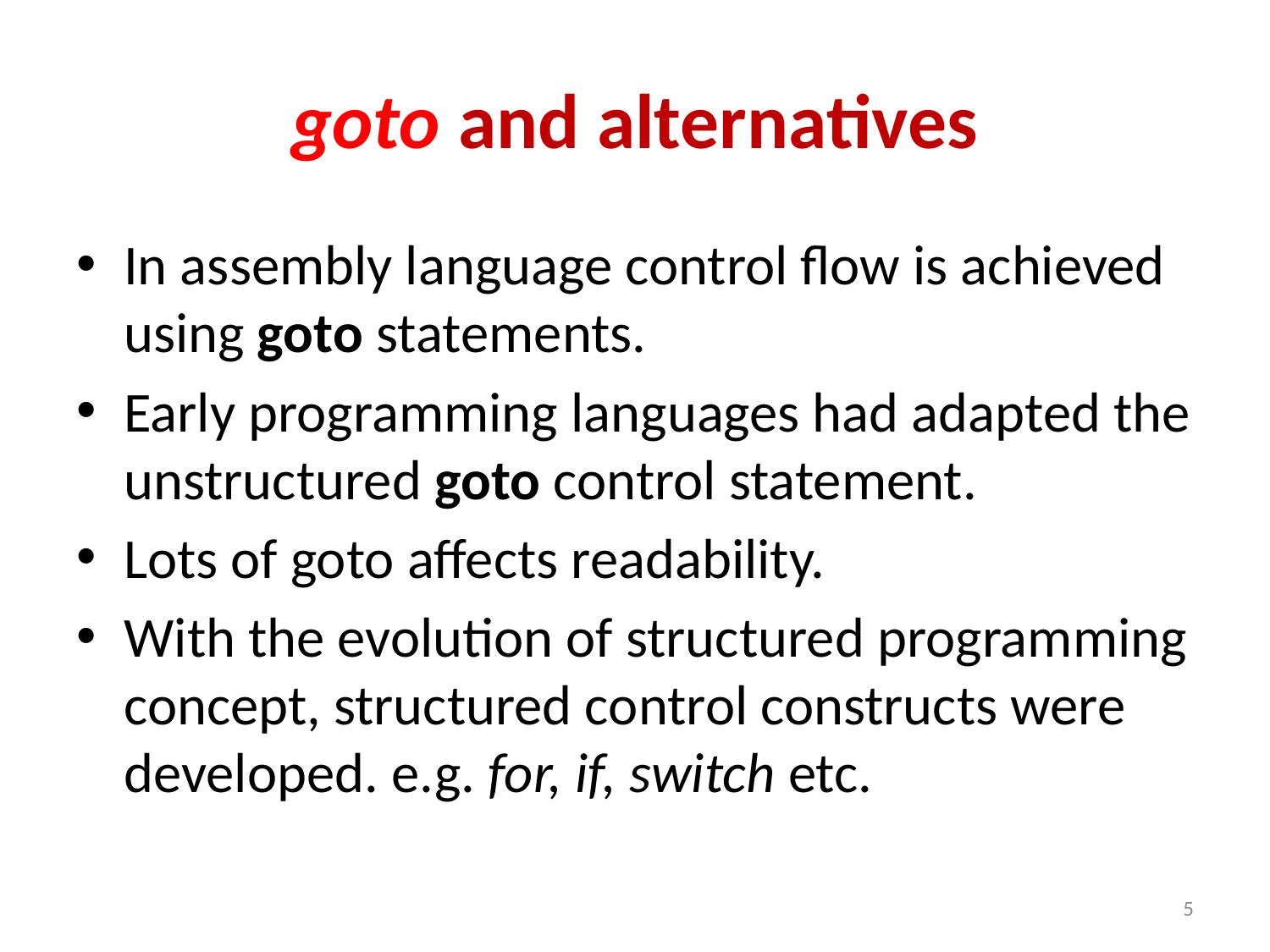

# goto and alternatives
In assembly language control flow is achieved using goto statements.
Early programming languages had adapted the unstructured goto control statement.
Lots of goto affects readability.
With the evolution of structured programming concept, structured control constructs were developed. e.g. for, if, switch etc.
5